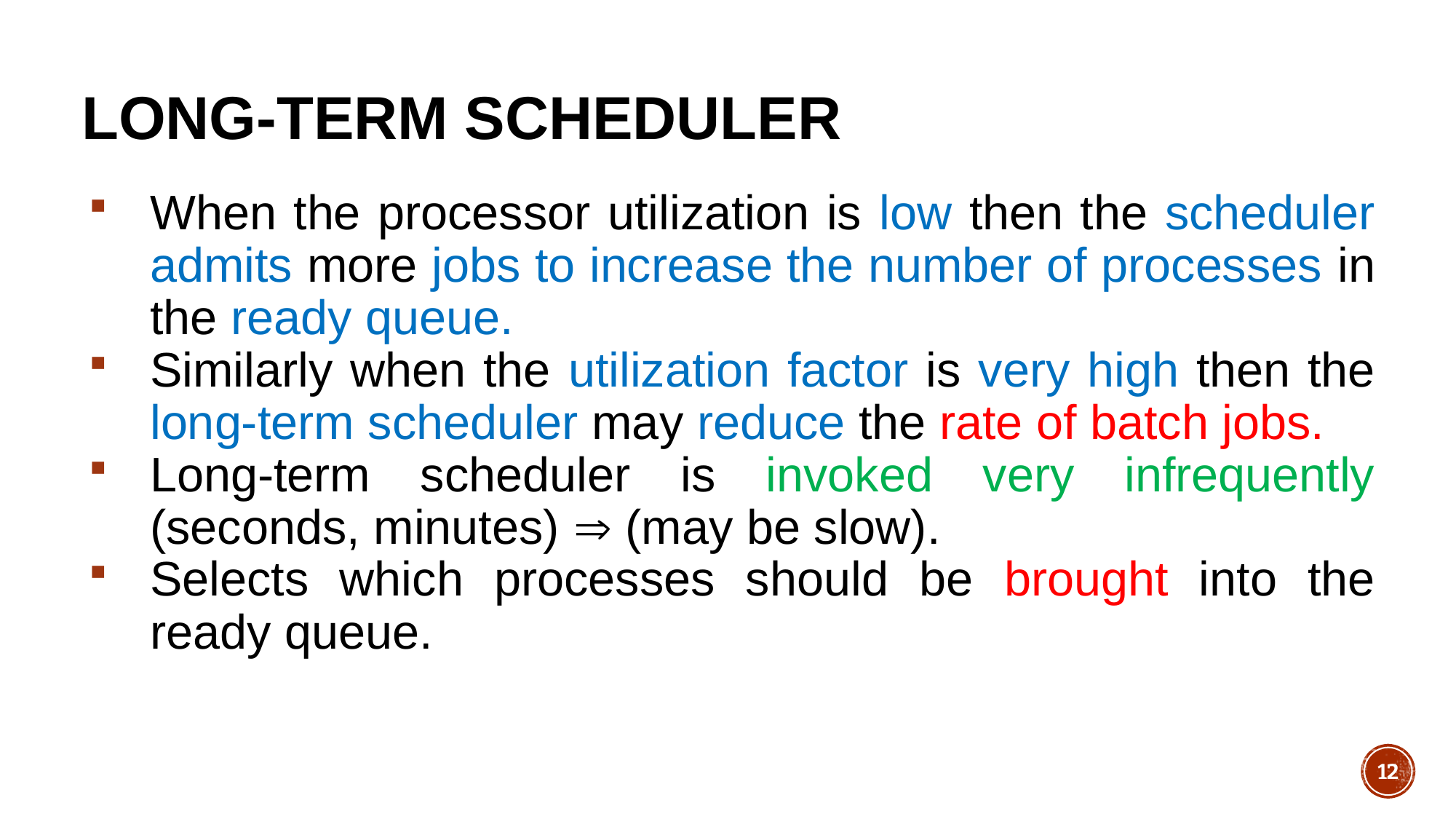

# Long-Term scheduler
When the processor utilization is low then the scheduler admits more jobs to increase the number of processes in the ready queue.
Similarly when the utilization factor is very high then the long-term scheduler may reduce the rate of batch jobs.
Long-term scheduler is invoked very infrequently (seconds, minutes) ⇒ (may be slow).
Selects which processes should be brought into the ready queue.
12